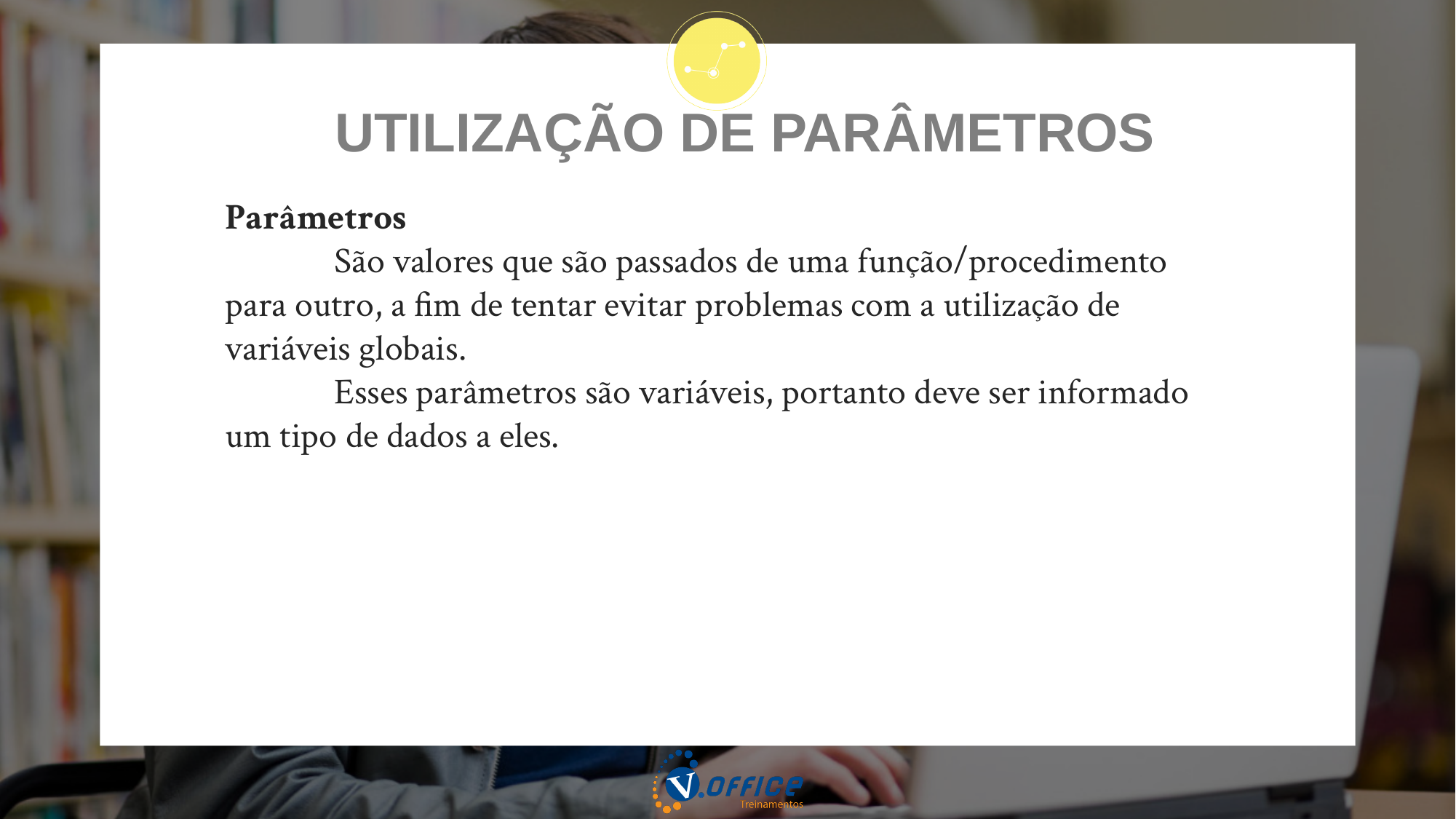

# UTILIZAÇÃO DE PARÂMETROS
Parâmetros
	São valores que são passados de uma função/procedimento para outro, a fim de tentar evitar problemas com a utilização de variáveis globais.
	Esses parâmetros são variáveis, portanto deve ser informado um tipo de dados a eles.